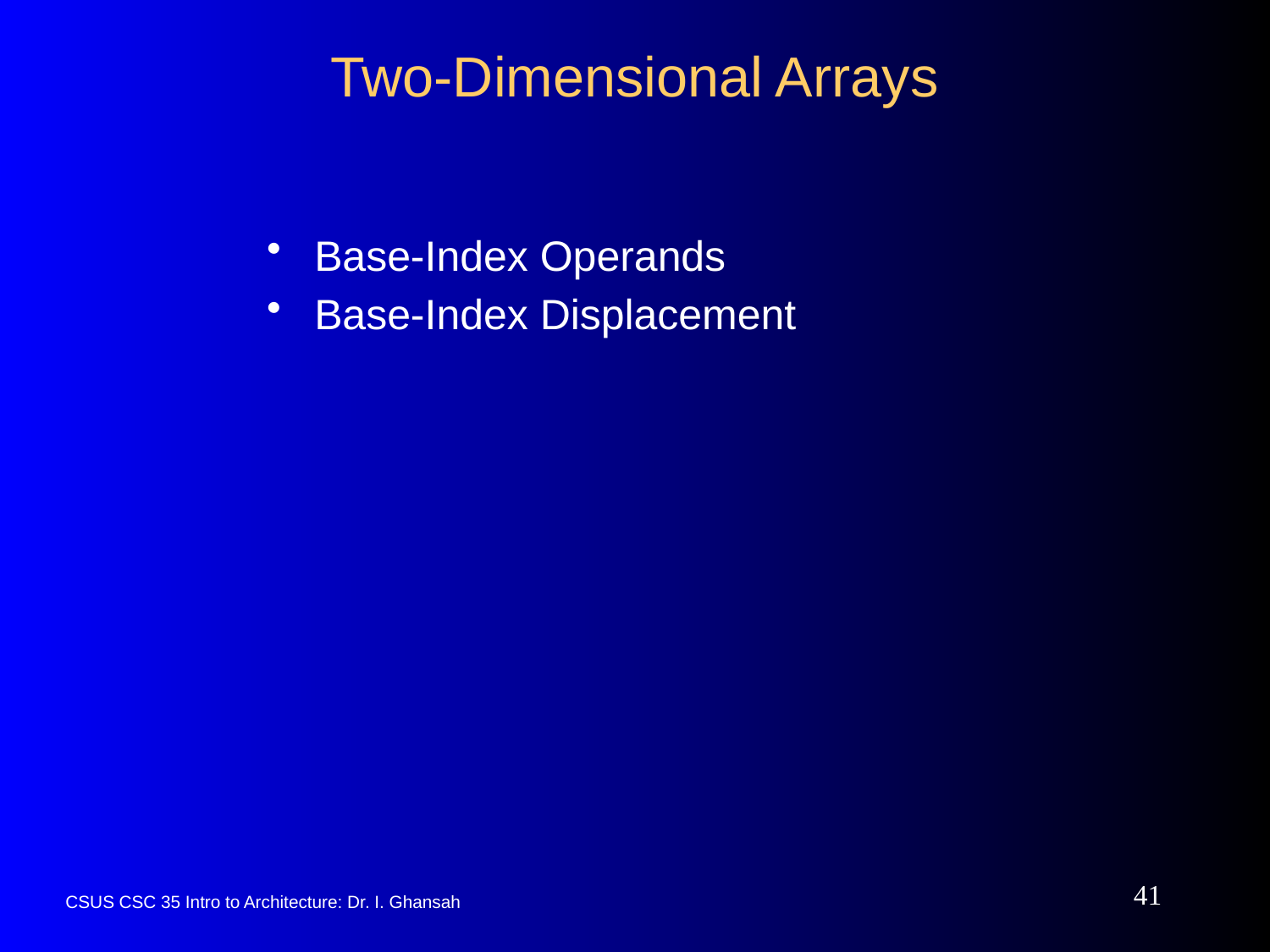

# Two-Dimensional Arrays
Base-Index Operands
Base-Index Displacement
41
CSUS CSC 35 Intro to Architecture: Dr. I. Ghansah